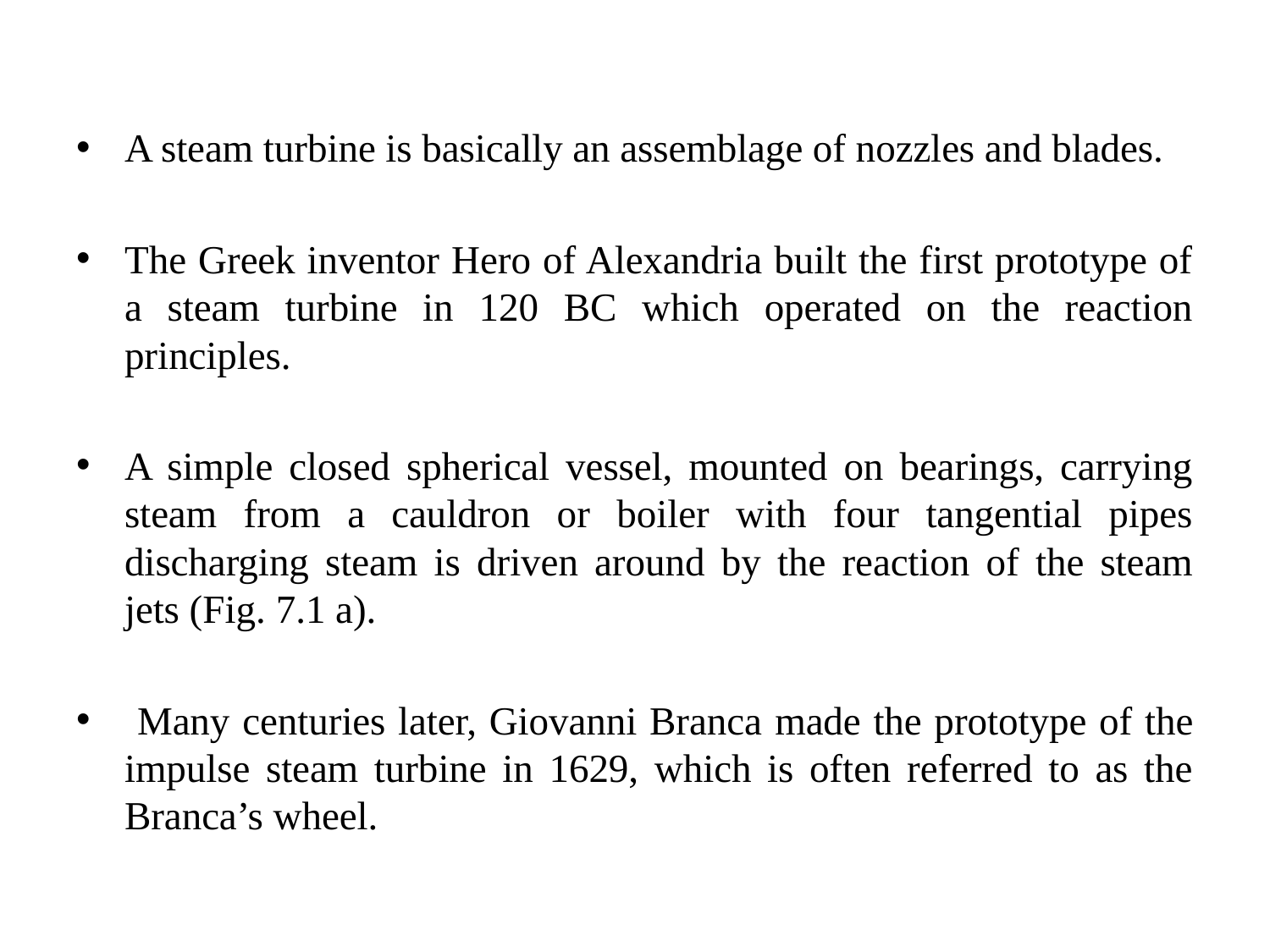

A steam turbine is basically an assemblage of nozzles and blades.

The Greek inventor Hero of Alexandria built the first prototype of a steam turbine in 120 BC which operated on the reaction principles.

A simple closed spherical vessel, mounted on bearings, carrying steam from a cauldron or boiler with four tangential pipes discharging steam is driven around by the reaction of the steam jets (Fig. 7.1 a).

 Many centuries later, Giovanni Branca made the prototype of the impulse steam turbine in 1629, which is often referred to as the Branca’s wheel.